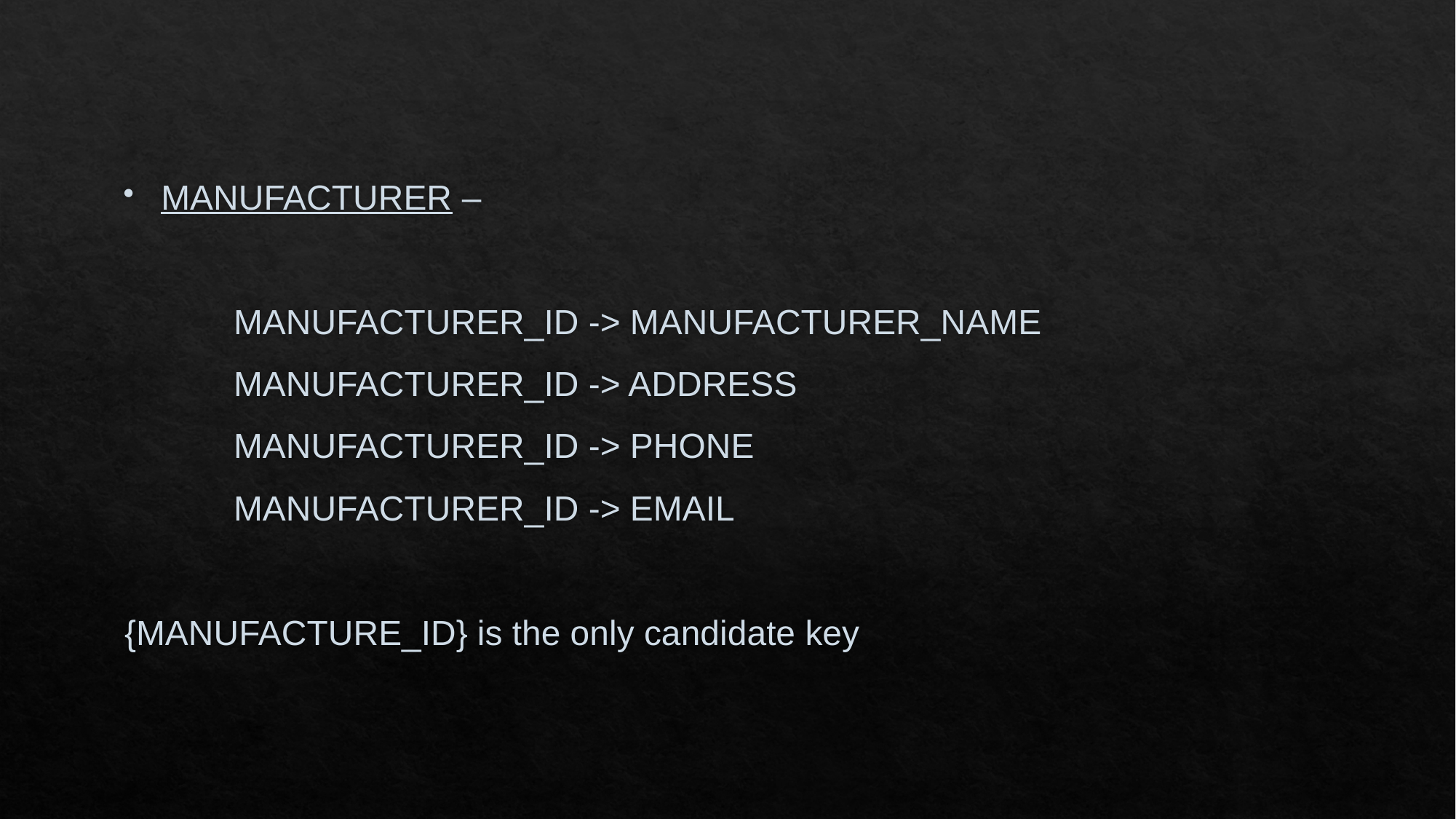

# .
MANUFACTURER –

	MANUFACTURER_ID -> MANUFACTURER_NAME
	MANUFACTURER_ID -> ADDRESS
	MANUFACTURER_ID -> PHONE
	MANUFACTURER_ID -> EMAIL

{MANUFACTURE_ID} is the only candidate key